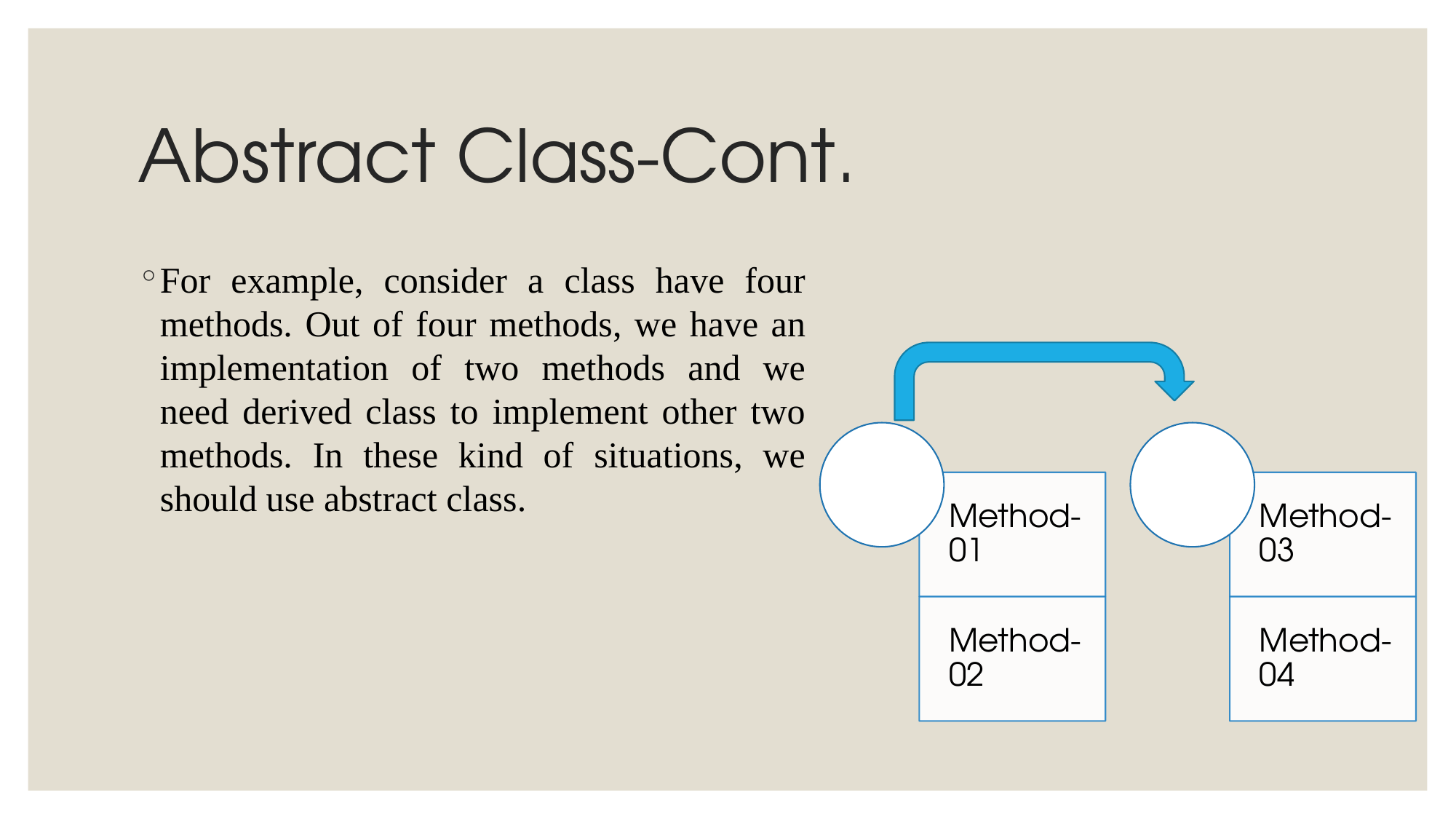

# Abstract Class-Cont.
For example, consider a class have four methods. Out of four methods, we have an implementation of two methods and we need derived class to implement other two methods. In these kind of situations, we should use abstract class.

Base
Child

Method-01

Method-03

Method-02

Method-04